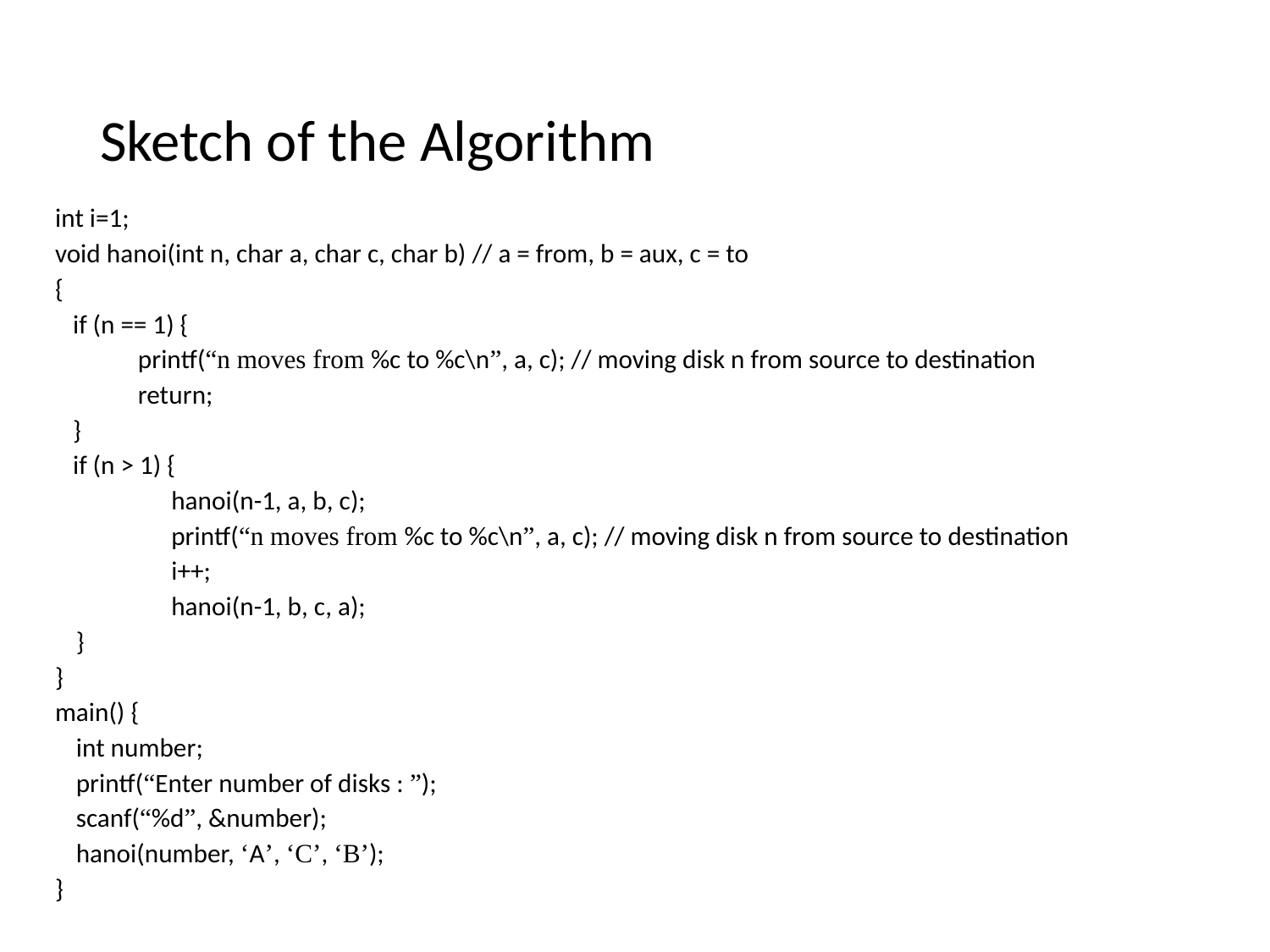

# Sketch of the Algorithm
int i=1;
void hanoi(int n, char a, char c, char b) // a = from, b = aux, c = to
{
   if (n == 1) {
              printf(“n moves from %c to %c\n”, a, c); // moving disk n from source to destination
              return;
   }
   if (n > 1) {
		hanoi(n-1, a, b, c);
		printf(“n moves from %c to %c\n”, a, c); // moving disk n from source to destination
		i++;
		hanoi(n-1, b, c, a);
	}
}
main() {
	int number;
	printf(“Enter number of disks : ”);
	scanf(“%d”, &number);
	hanoi(number, ‘A’, ‘C’, ‘B’);
}